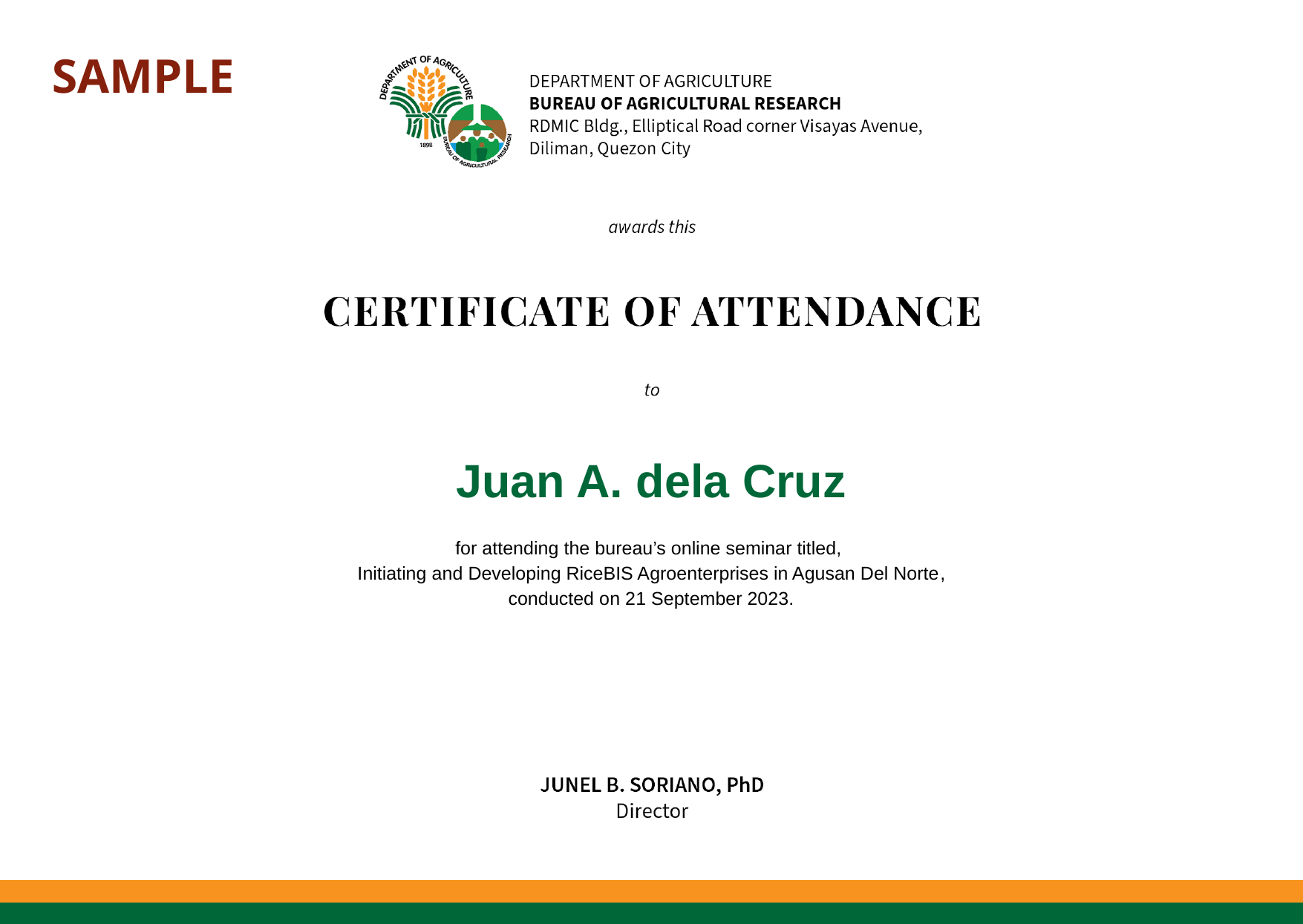

SAMPLE
# Juan A. dela Cruz
for attending the bureau’s online seminar titled,
Initiating and Developing RiceBIS Agroenterprises in Agusan Del Norte,
conducted on 21 September 2023.